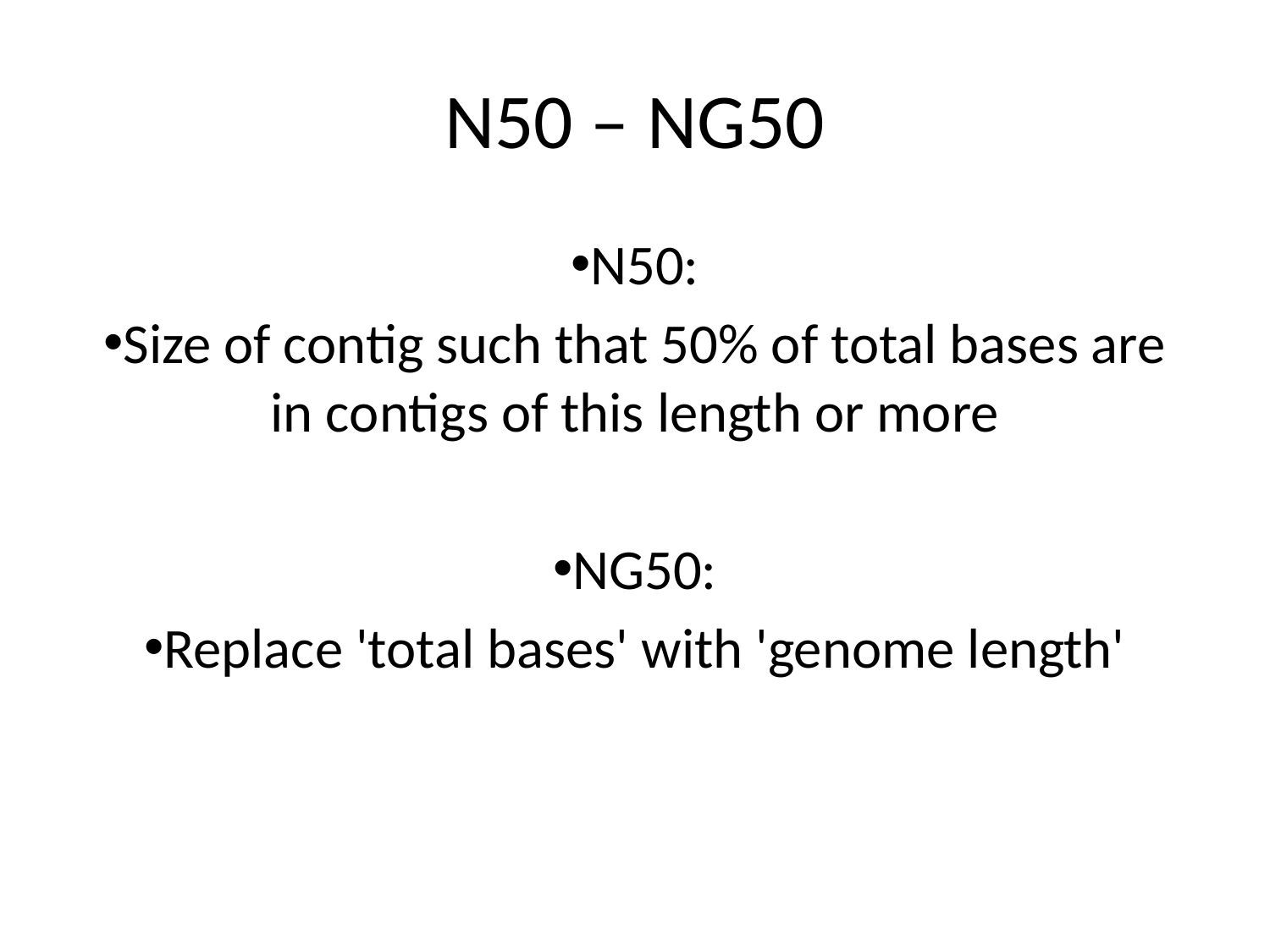

# N50 – NG50
N50:
Size of contig such that 50% of total bases are in contigs of this length or more

NG50:
Replace 'total bases' with 'genome length'